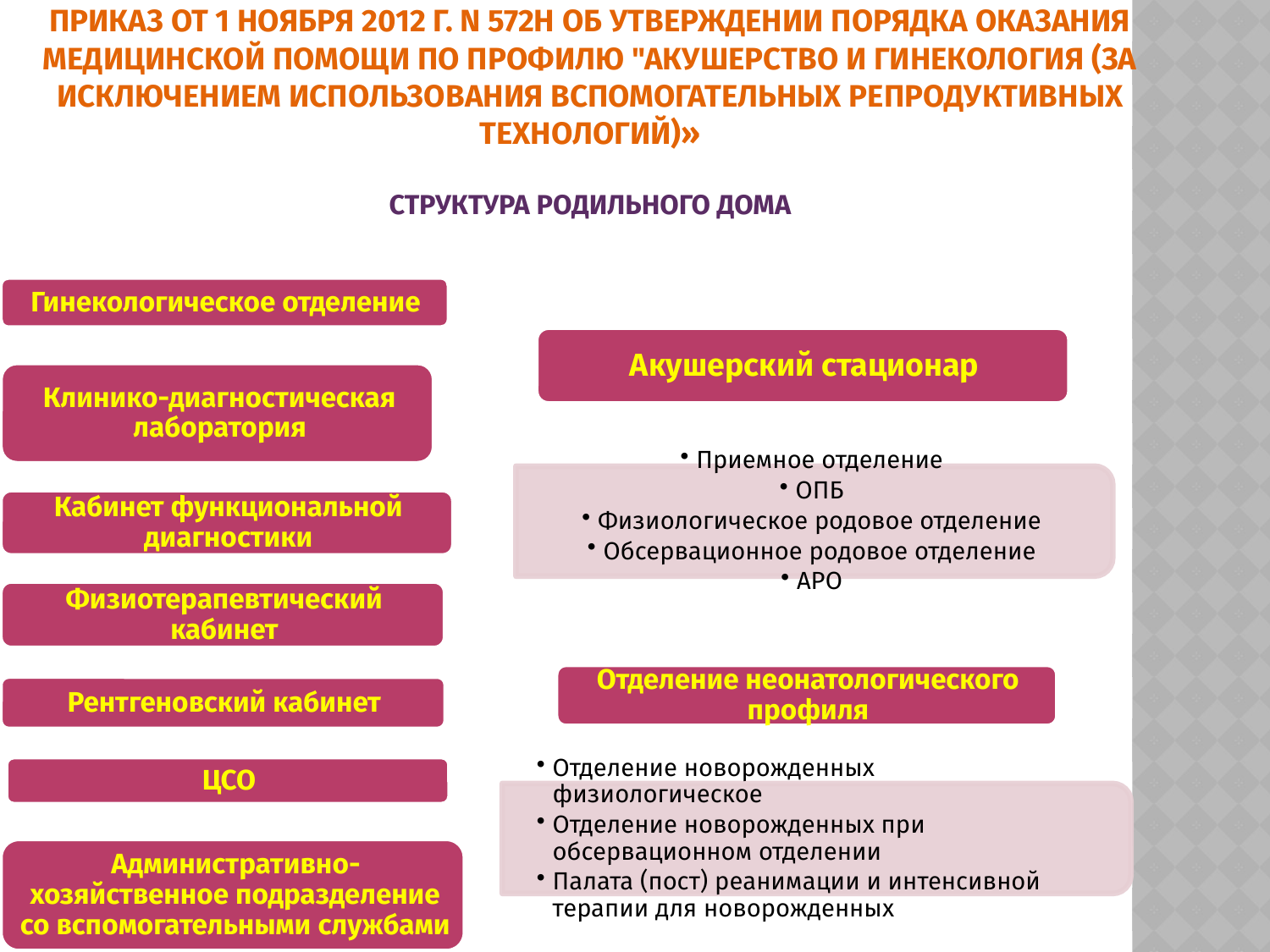

# ПРИКАЗ от 1 ноября 2012 г. N 572н ОБ УТВЕРЖДЕНИИ ПОРЯДКА ОКАЗАНИЯ МЕДИЦИНСКОЙ ПОМОЩИ ПО ПРОФИЛЮ "АКУШЕРСТВО И ГИНЕКОЛОГИЯ (ЗА ИСКЛЮЧЕНИЕМ ИСПОЛЬЗОВАНИЯ ВСПОМОГАТЕЛЬНЫХ РЕПРОДУКТИВНЫХ ТЕХНОЛОГИЙ)» структура родильного дома
Приемное отделение
ОПБ
Физиологическое родовое отделение
Обсервационное родовое отделение
АРО
Акушерский стационар
Отделение новорожденных физиологическое
Отделение новорожденных при обсервационном отделении
Палата (пост) реанимации и интенсивной терапии для новорожденных
Отделение неонатологического профиля
Гинекологическое отделение
Клинико-диагностическая лаборатория
Кабинет функциональной диагностики
Физиотерапевтический кабинет
Рентгеновский кабинет
ЦСО
Административно-хозяйственное подразделение со вспомогательными службами